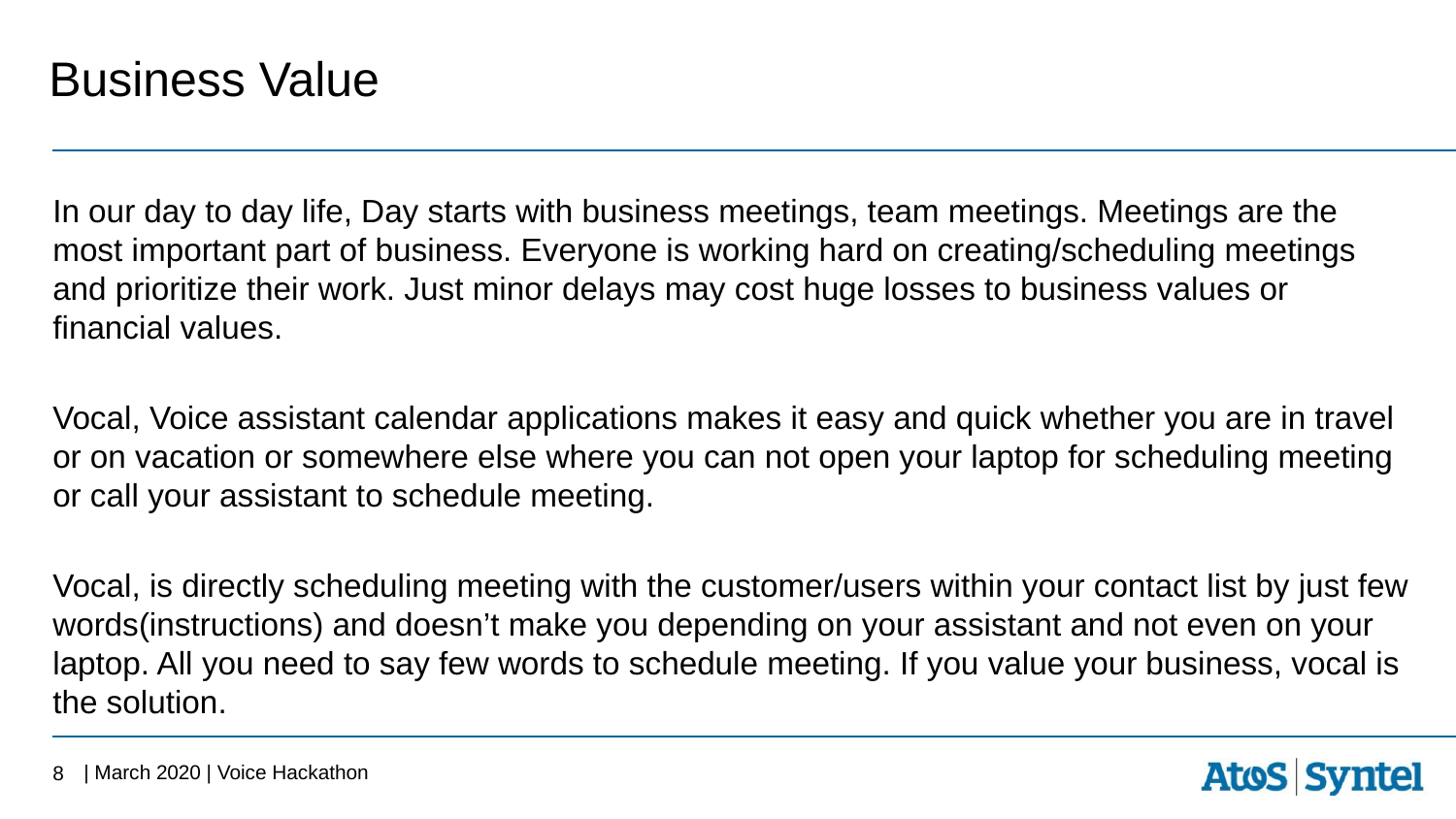

# Business Value
In our day to day life, Day starts with business meetings, team meetings. Meetings are the most important part of business. Everyone is working hard on creating/scheduling meetings and prioritize their work. Just minor delays may cost huge losses to business values or financial values.

Vocal, Voice assistant calendar applications makes it easy and quick whether you are in travel or on vacation or somewhere else where you can not open your laptop for scheduling meeting or call your assistant to schedule meeting.

Vocal, is directly scheduling meeting with the customer/users within your contact list by just few words(instructions) and doesn’t make you depending on your assistant and not even on your laptop. All you need to say few words to schedule meeting. If you value your business, vocal is the solution.

8